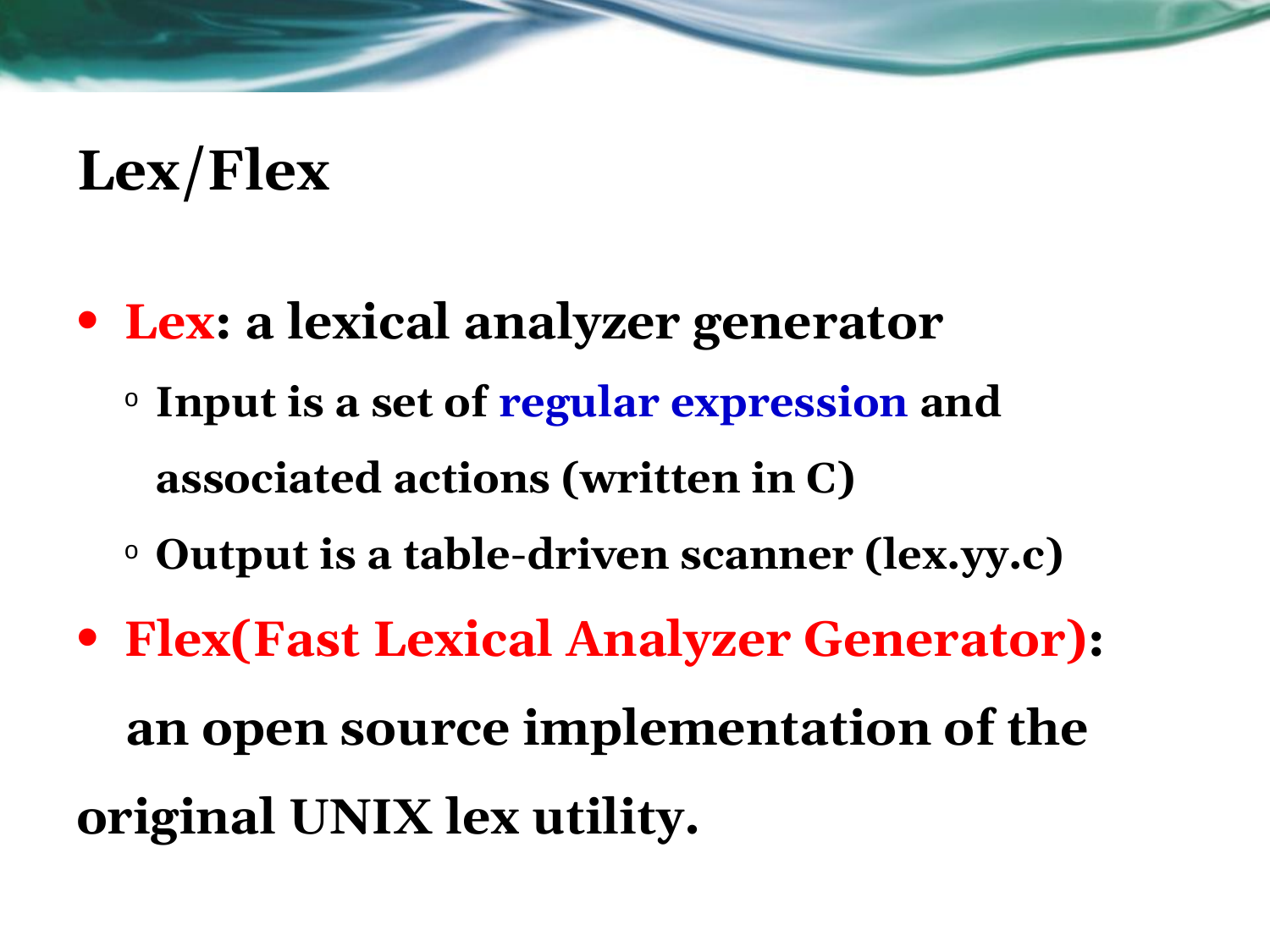

# Lex/Flex
Lex: a lexical analyzer generator
Input is a set of regular expression and associated actions (written in C)
Output is a table-driven scanner (lex.yy.c)
Flex(Fast Lexical Analyzer Generator):
    an open source implementation of the       original UNIX lex utility.